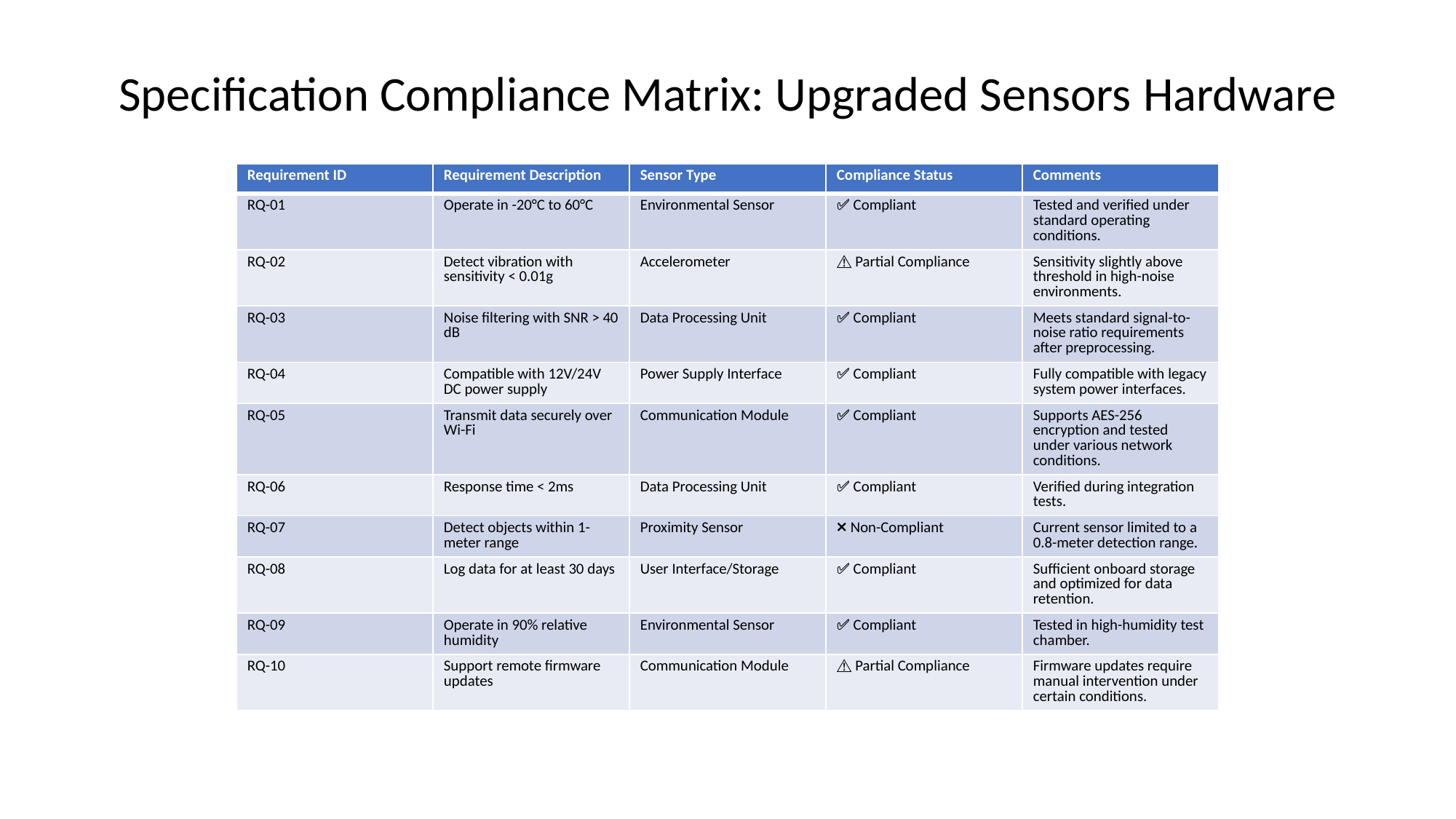

# Specification Compliance Matrix: Upgraded Sensors Hardware
| Requirement ID | Requirement Description | Sensor Type | Compliance Status | Comments |
| --- | --- | --- | --- | --- |
| RQ-01 | Operate in -20°C to 60°C | Environmental Sensor | ✅ Compliant | Tested and verified under standard operating conditions. |
| RQ-02 | Detect vibration with sensitivity < 0.01g | Accelerometer | ⚠ Partial Compliance | Sensitivity slightly above threshold in high-noise environments. |
| RQ-03 | Noise filtering with SNR > 40 dB | Data Processing Unit | ✅ Compliant | Meets standard signal-to-noise ratio requirements after preprocessing. |
| RQ-04 | Compatible with 12V/24V DC power supply | Power Supply Interface | ✅ Compliant | Fully compatible with legacy system power interfaces. |
| RQ-05 | Transmit data securely over Wi-Fi | Communication Module | ✅ Compliant | Supports AES-256 encryption and tested under various network conditions. |
| RQ-06 | Response time < 2ms | Data Processing Unit | ✅ Compliant | Verified during integration tests. |
| RQ-07 | Detect objects within 1-meter range | Proximity Sensor | ❌ Non-Compliant | Current sensor limited to a 0.8-meter detection range. |
| RQ-08 | Log data for at least 30 days | User Interface/Storage | ✅ Compliant | Sufficient onboard storage and optimized for data retention. |
| RQ-09 | Operate in 90% relative humidity | Environmental Sensor | ✅ Compliant | Tested in high-humidity test chamber. |
| RQ-10 | Support remote firmware updates | Communication Module | ⚠ Partial Compliance | Firmware updates require manual intervention under certain conditions. |